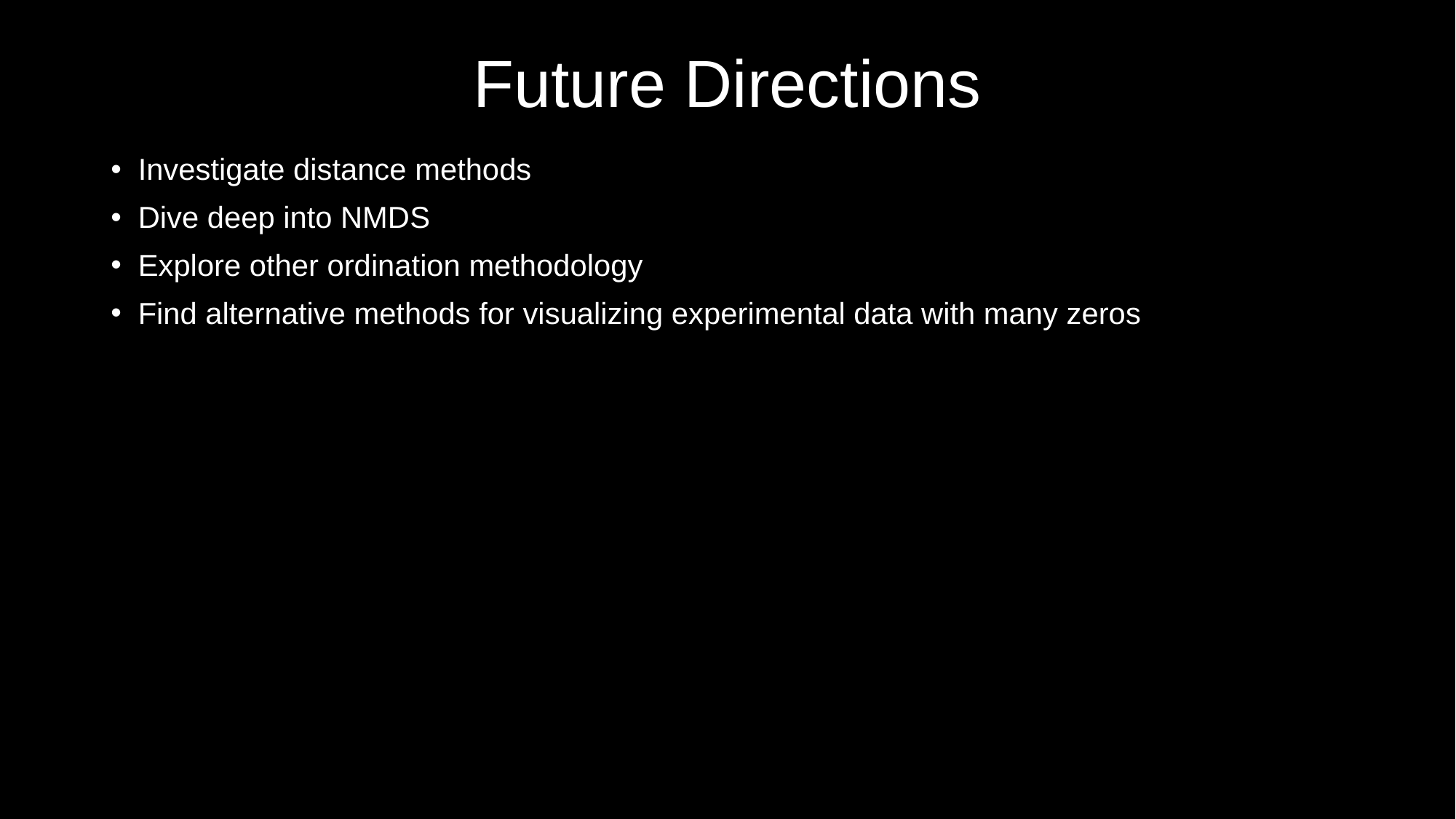

Future Directions
Investigate distance methods
Dive deep into NMDS
Explore other ordination methodology
Find alternative methods for visualizing experimental data with many zeros